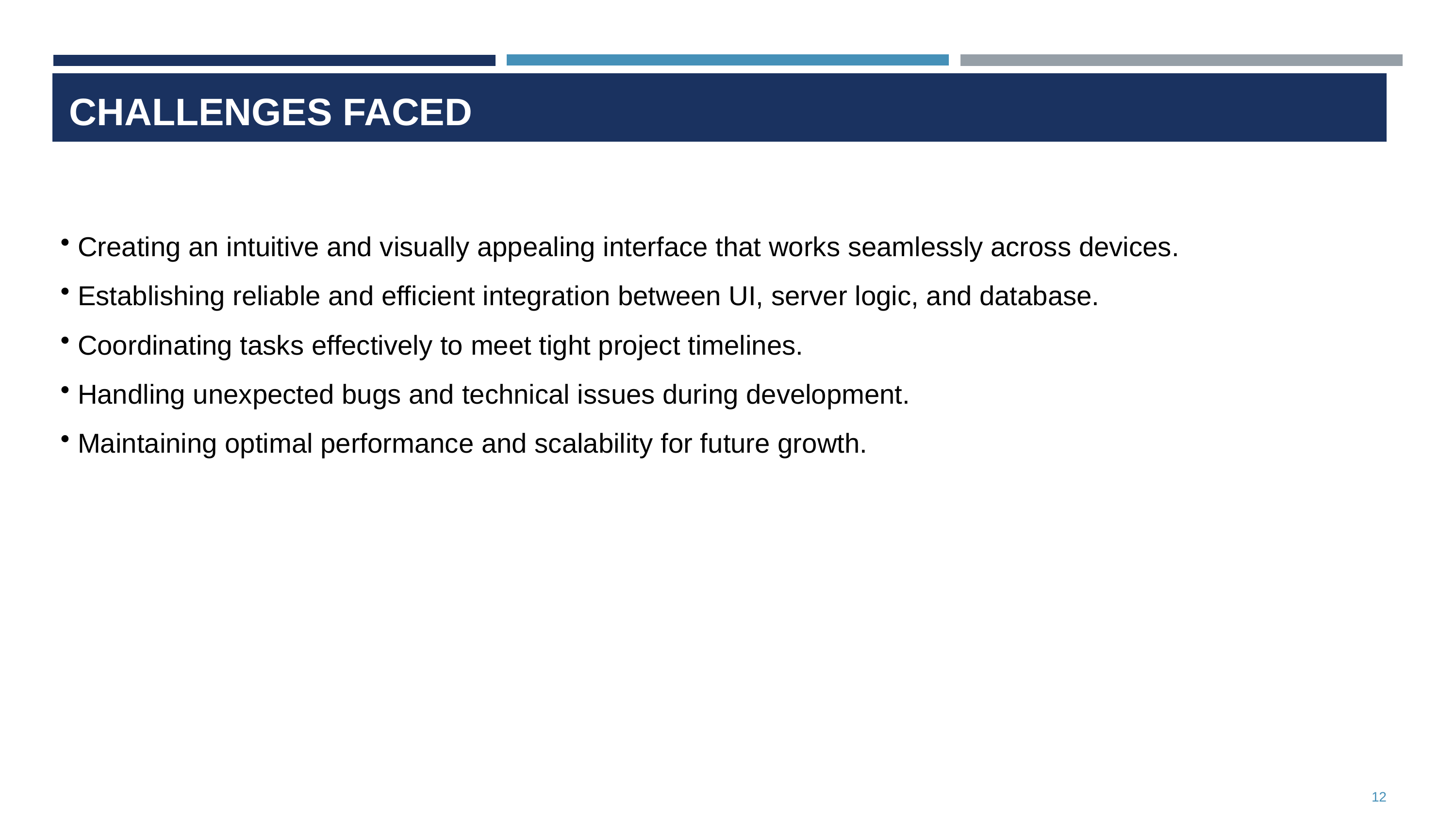

CHALLENGES FACED
 Creating an intuitive and visually appealing interface that works seamlessly across devices.
 Establishing reliable and efficient integration between UI, server logic, and database.
 Coordinating tasks effectively to meet tight project timelines.
 Handling unexpected bugs and technical issues during development.
 Maintaining optimal performance and scalability for future growth.

12